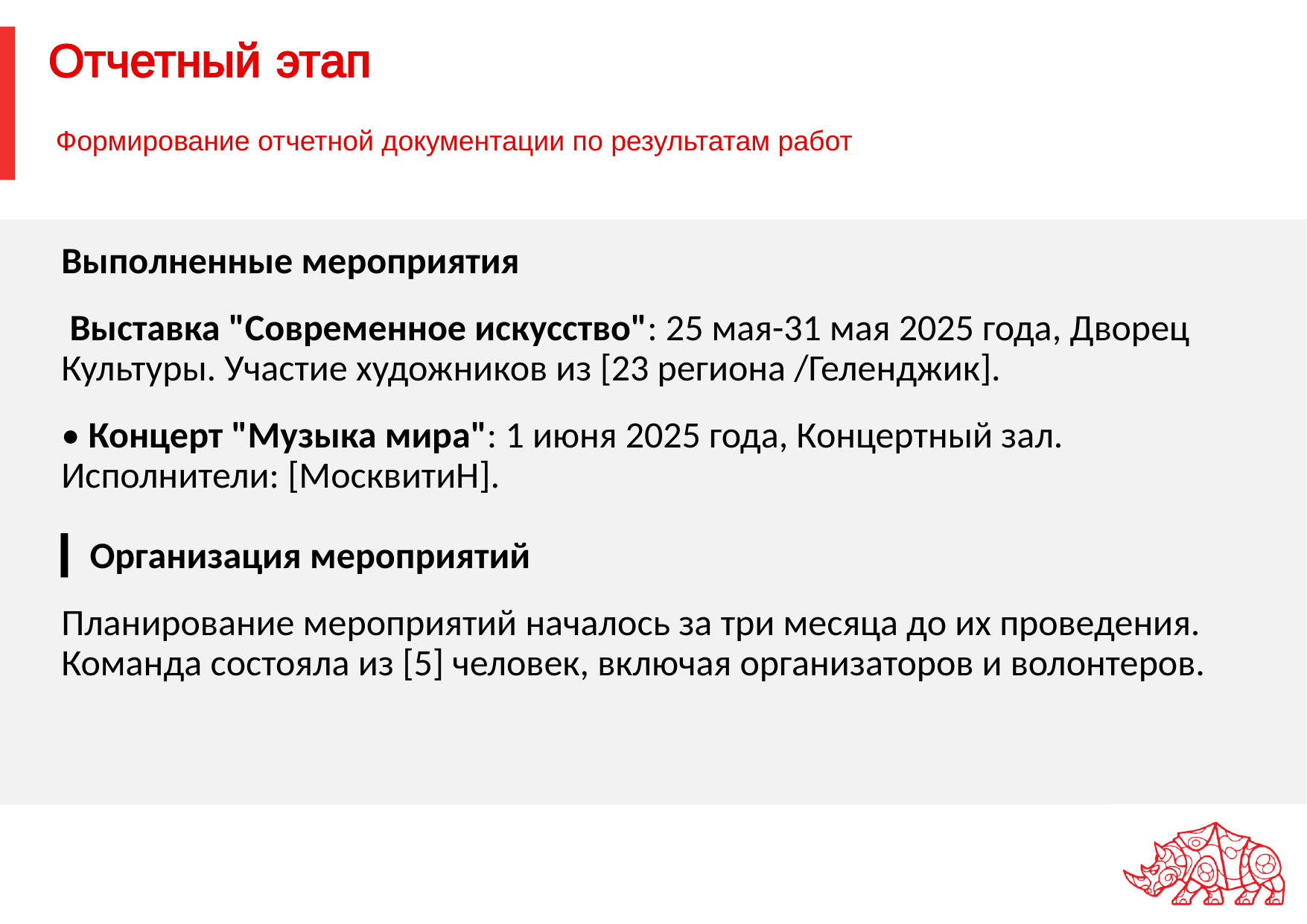

# Отчетный этап

Формирование отчетной документации по результатам работ

Выполненные мероприятия
 Выставка "Современное искусство": 25 мая-31 мая 2025 года, Дворец Культуры. Участие художников из [23 региона /Геленджик].
• Концерт "Музыка мира": 1 июня 2025 года, Концертный зал. Исполнители: [МосквитиН].
  
▎Организация мероприятий
Планирование мероприятий началось за три месяца до их проведения. Команда состояла из [5] человек, включая организаторов и волонтеров.